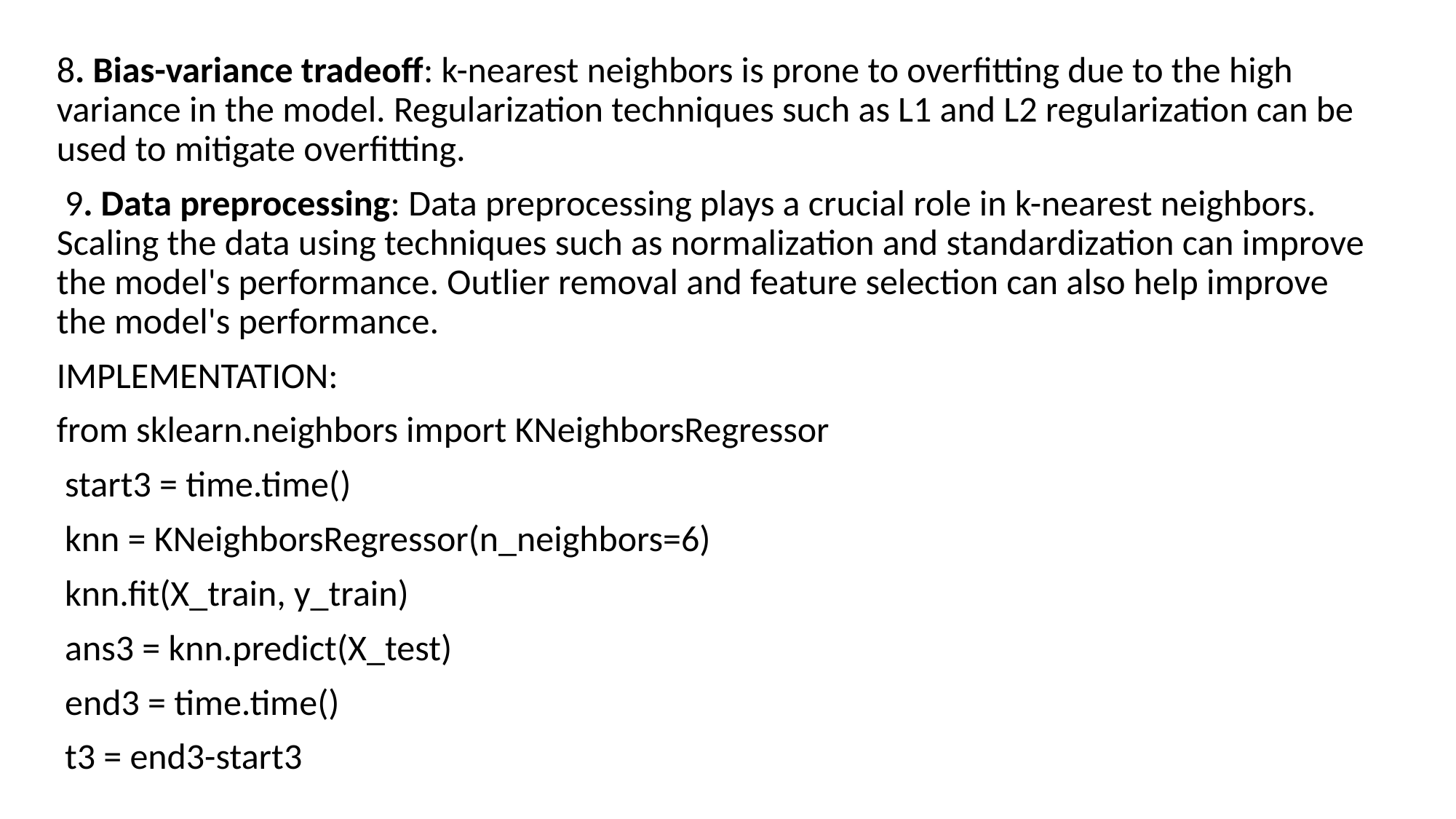

8. Bias-variance tradeoff: k-nearest neighbors is prone to overfitting due to the high variance in the model. Regularization techniques such as L1 and L2 regularization can be used to mitigate overfitting.
 9. Data preprocessing: Data preprocessing plays a crucial role in k-nearest neighbors. Scaling the data using techniques such as normalization and standardization can improve the model's performance. Outlier removal and feature selection can also help improve the model's performance.
IMPLEMENTATION:
from sklearn.neighbors import KNeighborsRegressor
 start3 = time.time()
 knn = KNeighborsRegressor(n_neighbors=6)
 knn.fit(X_train, y_train)
 ans3 = knn.predict(X_test)
 end3 = time.time()
 t3 = end3-start3